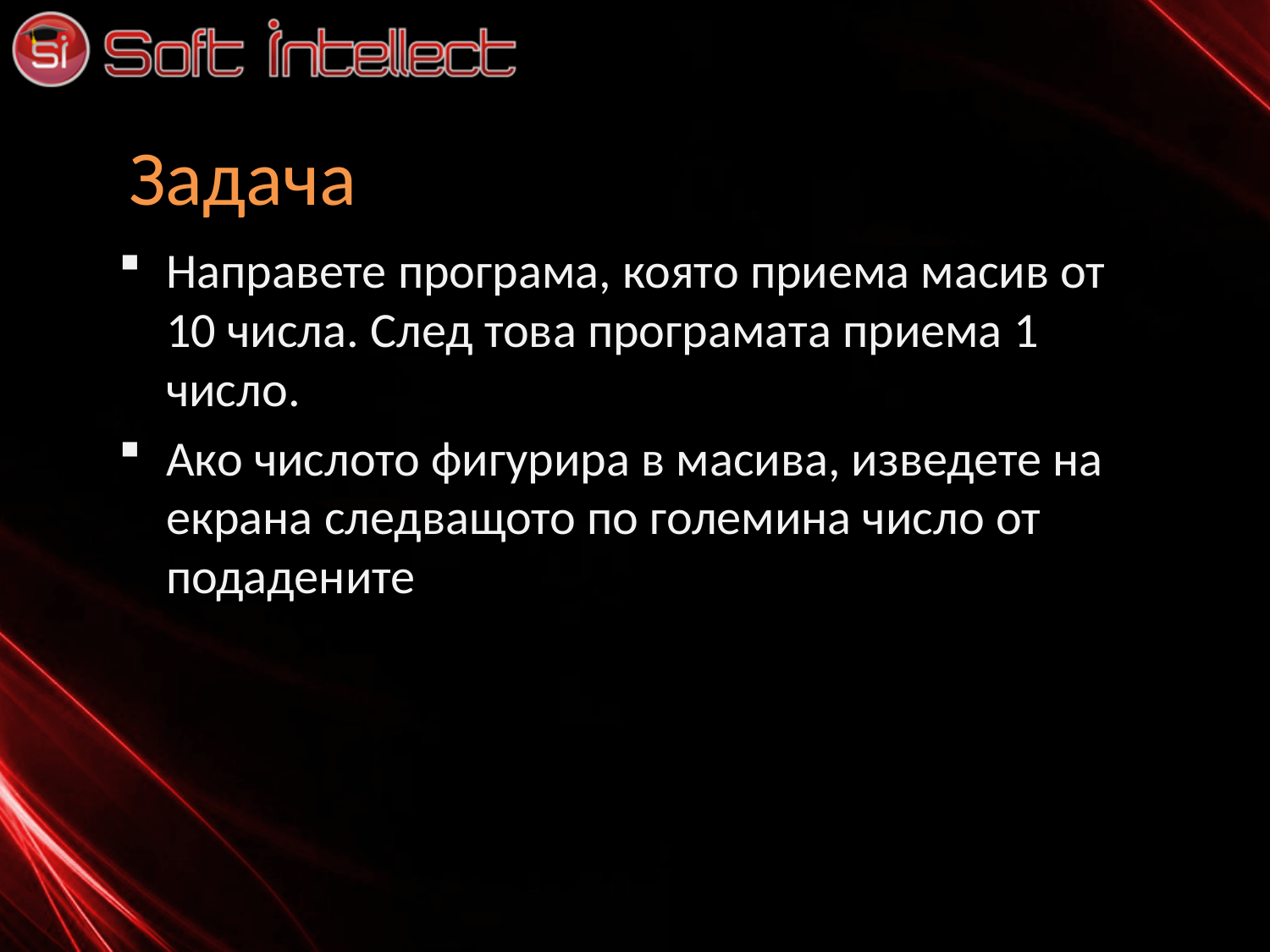

# Задача
Направете програма, която приема масив от 10 числа. След това програмата приема 1 число.
Ако числото фигурира в масива, изведете на екрана следващото по големина число от подадените